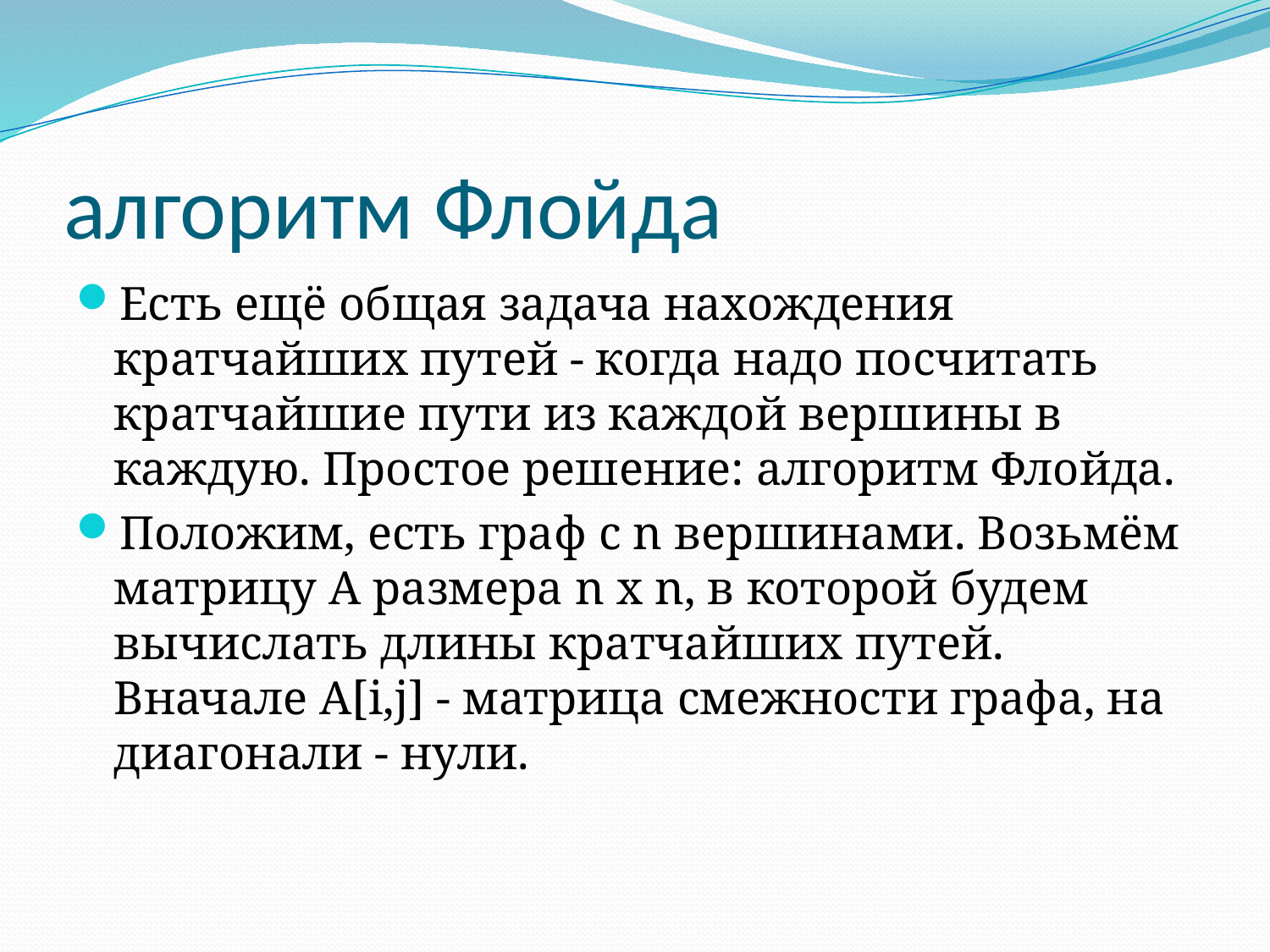

# алгоритм Флойда
Есть ещё общая задача нахождения кратчайших путей - когда надо посчитать кратчайшие пути из каждой вершины в каждую. Простое решение: алгоритм Флойда.
Положим, есть граф с n вершинами. Возьмём матрицу A размера n x n, в которой будем вычислать длины кратчайших путей. Вначале A[i,j] - матрица смежности графа, на диагонали - нули.